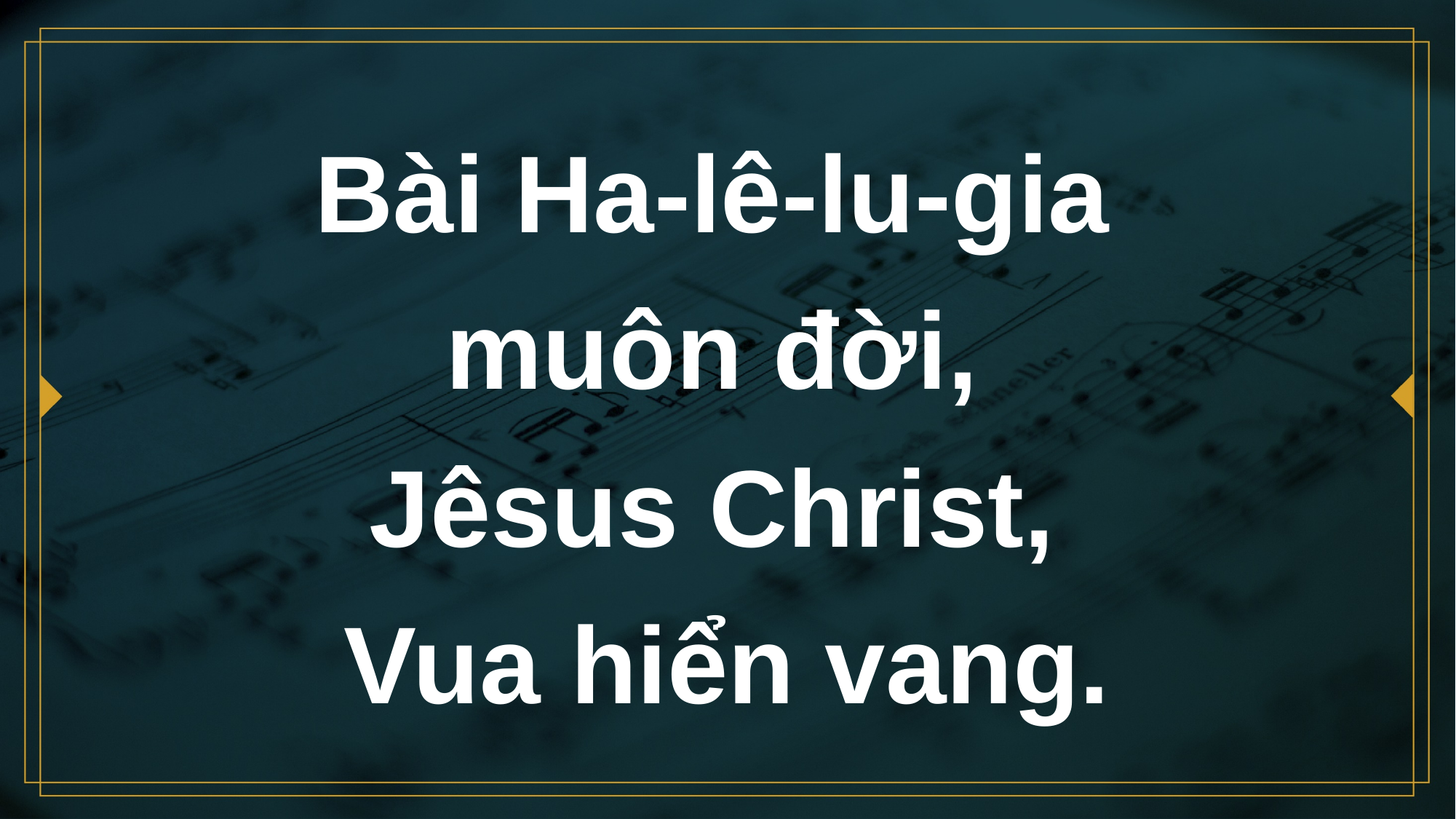

# Bài Ha-lê-lu-gia muôn đời, Jêsus Christ, Vua hiển vang.